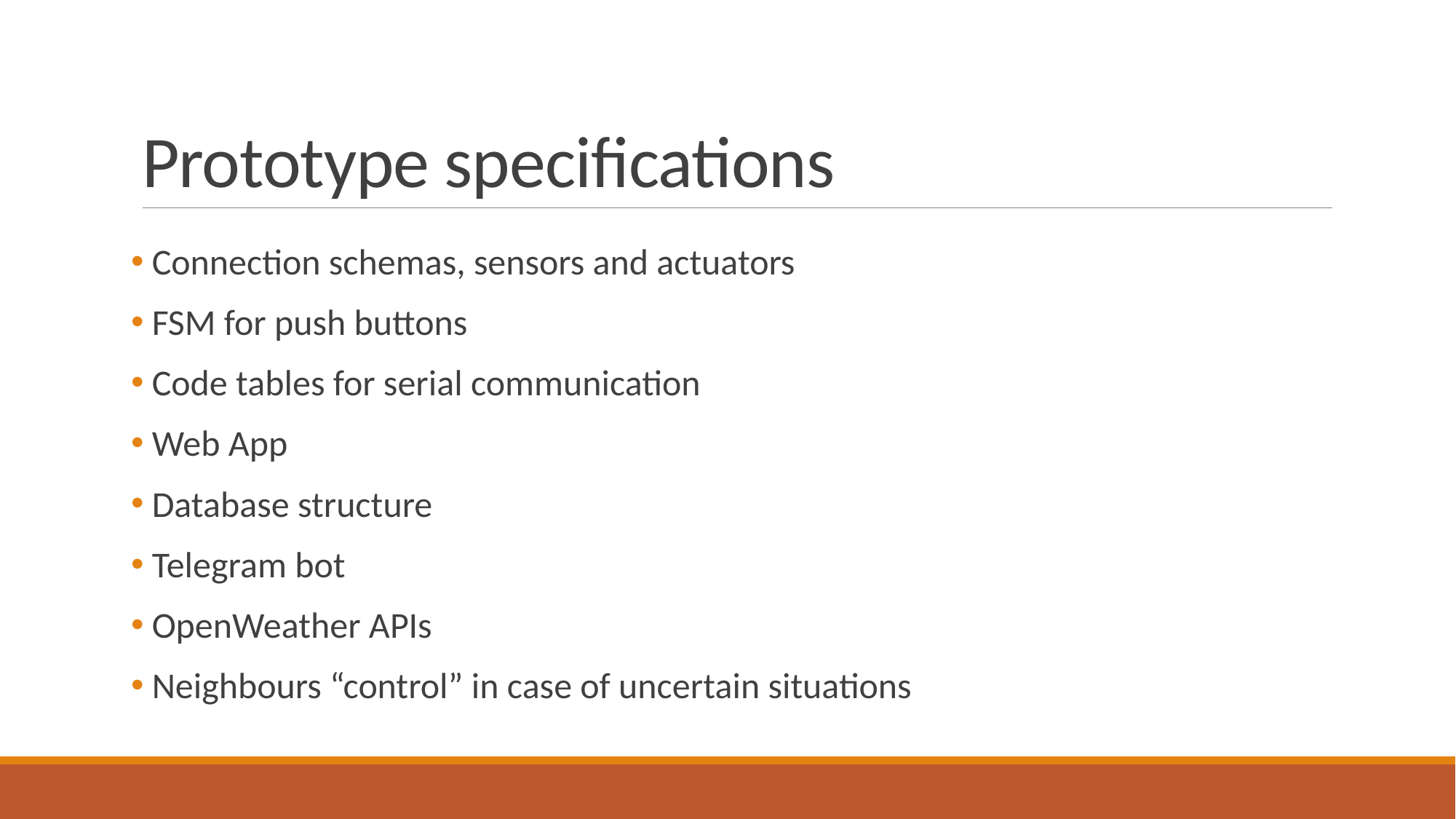

# Prototype specifications
 Connection schemas, sensors and actuators
 FSM for push buttons
 Code tables for serial communication
 Web App
 Database structure
 Telegram bot
 OpenWeather APIs
 Neighbours “control” in case of uncertain situations